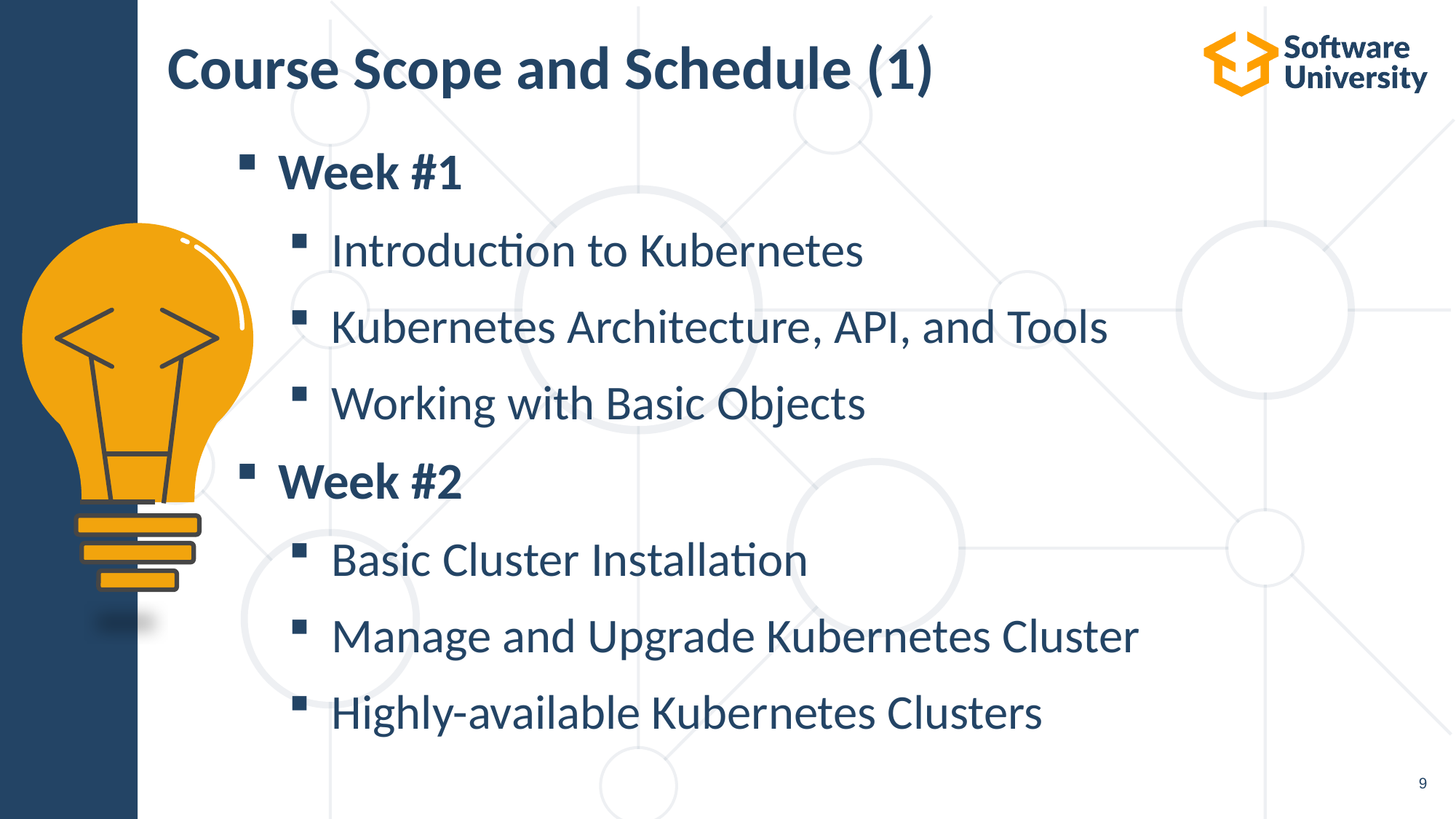

# Course Scope and Schedule (1)
Week #1
Introduction to Kubernetes
Kubernetes Architecture, API, and Tools
Working with Basic Objects
Week #2
Basic Cluster Installation
Manage and Upgrade Kubernetes Cluster
Highly-available Kubernetes Clusters
9